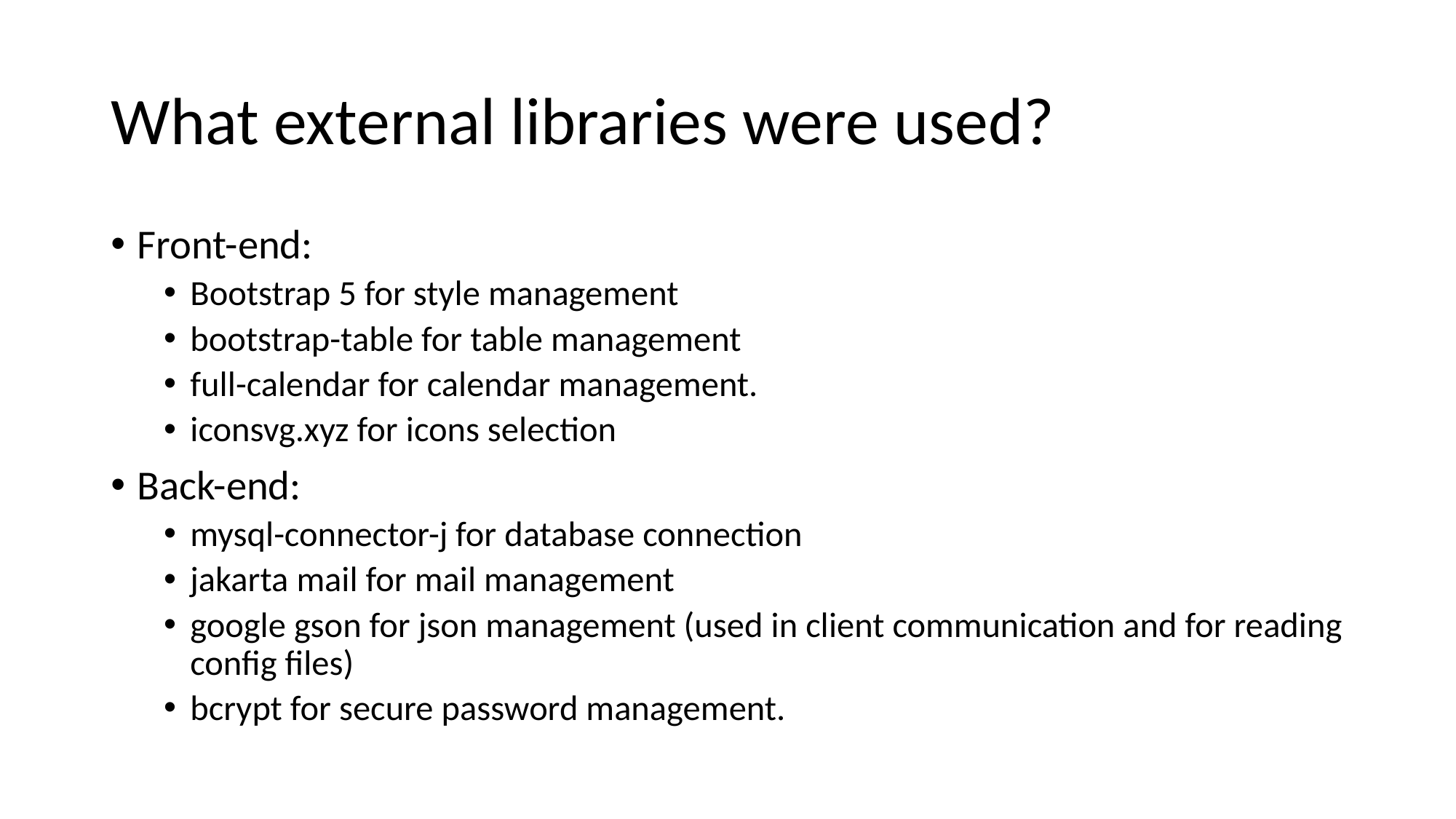

# What external libraries were used?
Front-end:
Bootstrap 5 for style management
bootstrap-table for table management
full-calendar for calendar management.
iconsvg.xyz for icons selection
Back-end:
mysql-connector-j for database connection
jakarta mail for mail management
google gson for json management (used in client communication and for reading config files)
bcrypt for secure password management.